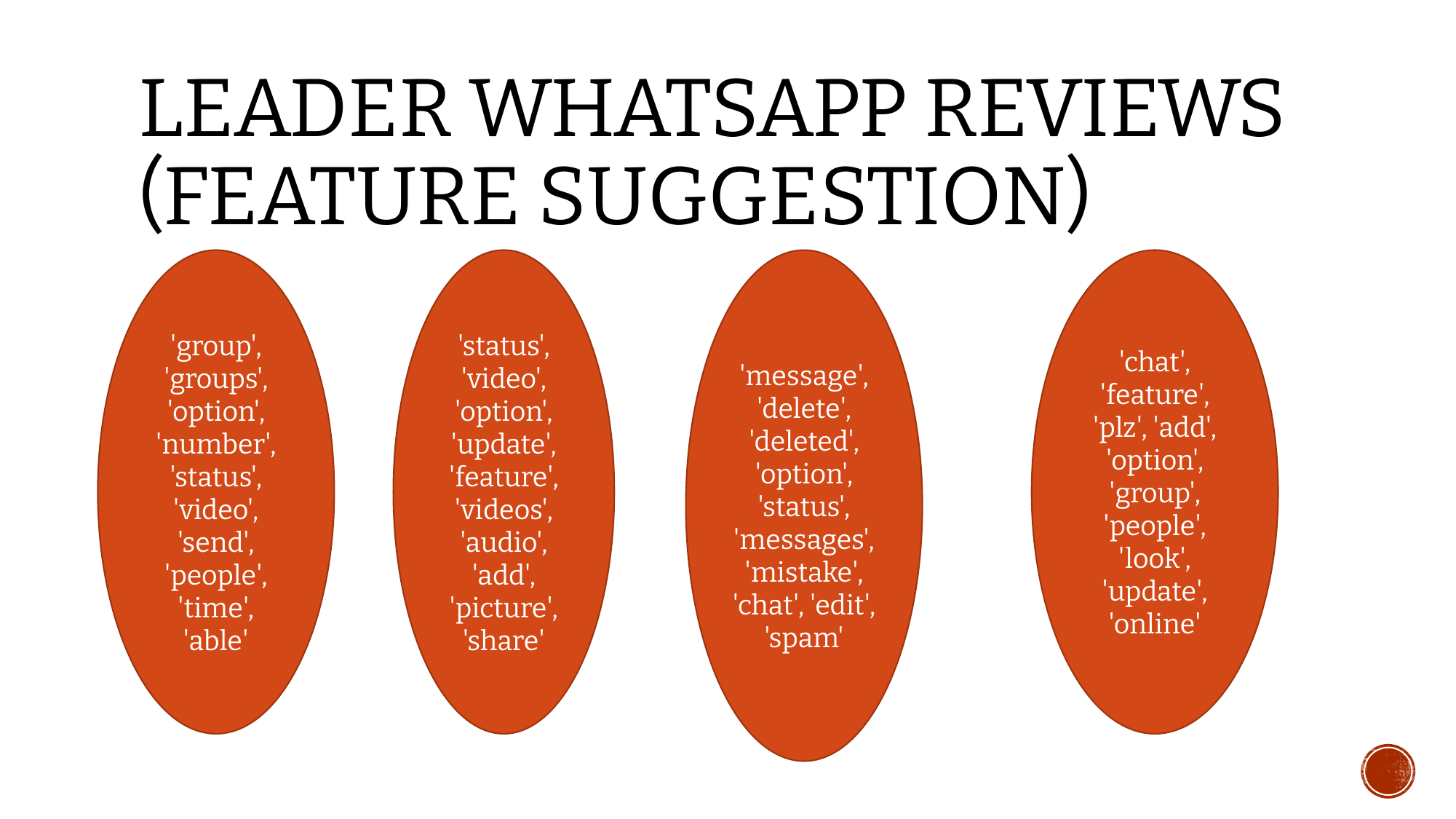

# LEADer WhatsApp reviews (feature suggestion)
'group', 'groups', 'option', 'number', 'status', 'video', 'send', 'people', 'time', 'able'
'status', 'video', 'option', 'update', 'feature', 'videos', 'audio', 'add', 'picture', 'share'
'message', 'delete', 'deleted', 'option', 'status', 'messages', 'mistake', 'chat', 'edit', 'spam'
'chat', 'feature', 'plz', 'add', 'option', 'group', 'people', 'look', 'update', 'online'